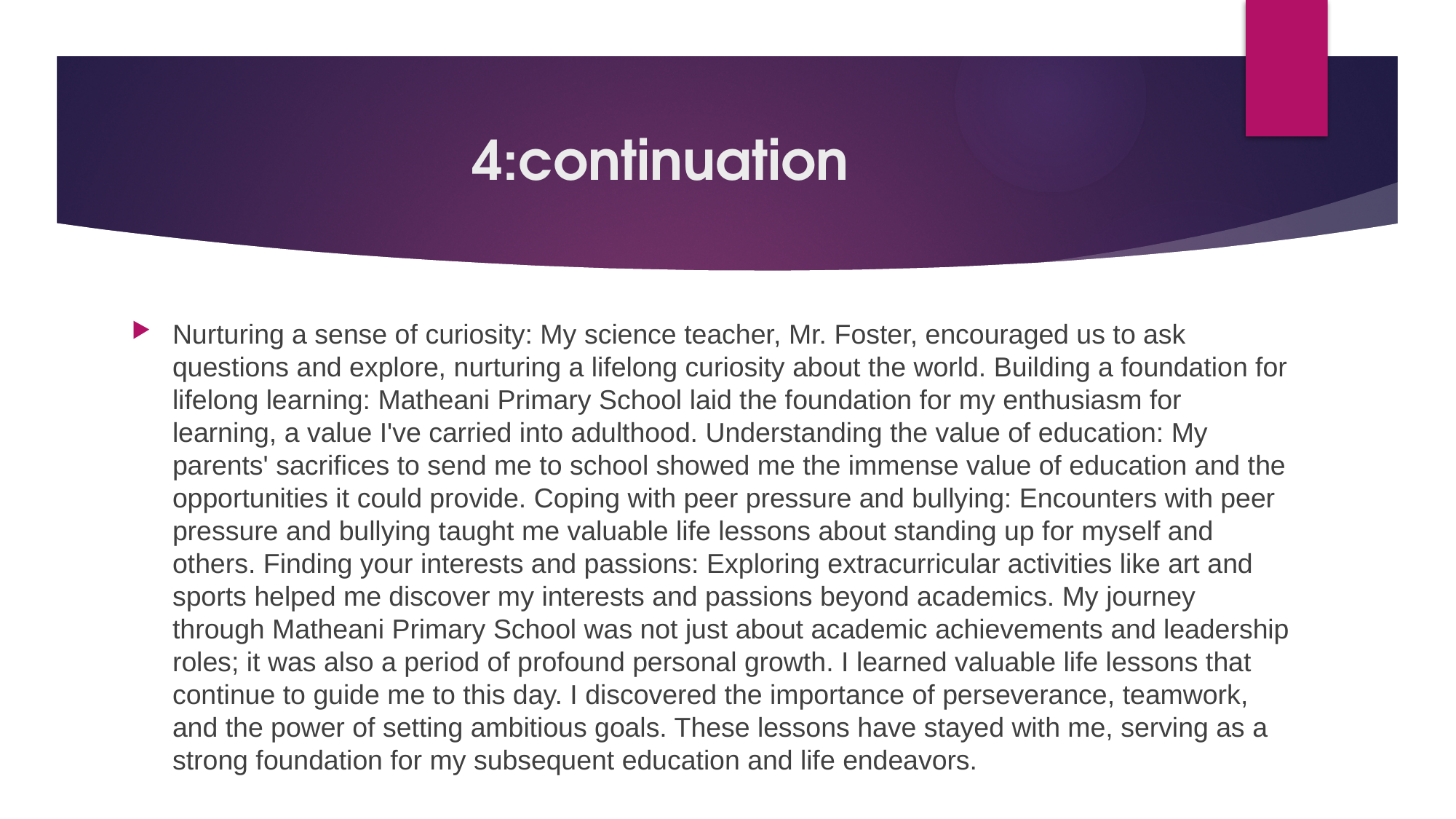

# 4:continuation
Nurturing a sense of curiosity: My science teacher, Mr. Foster, encouraged us to ask questions and explore, nurturing a lifelong curiosity about the world. Building a foundation for lifelong learning: Matheani Primary School laid the foundation for my enthusiasm for learning, a value I've carried into adulthood. Understanding the value of education: My parents' sacrifices to send me to school showed me the immense value of education and the opportunities it could provide. Coping with peer pressure and bullying: Encounters with peer pressure and bullying taught me valuable life lessons about standing up for myself and others. Finding your interests and passions: Exploring extracurricular activities like art and sports helped me discover my interests and passions beyond academics. My journey through Matheani Primary School was not just about academic achievements and leadership roles; it was also a period of profound personal growth. I learned valuable life lessons that continue to guide me to this day. I discovered the importance of perseverance, teamwork, and the power of setting ambitious goals. These lessons have stayed with me, serving as a strong foundation for my subsequent education and life endeavors.